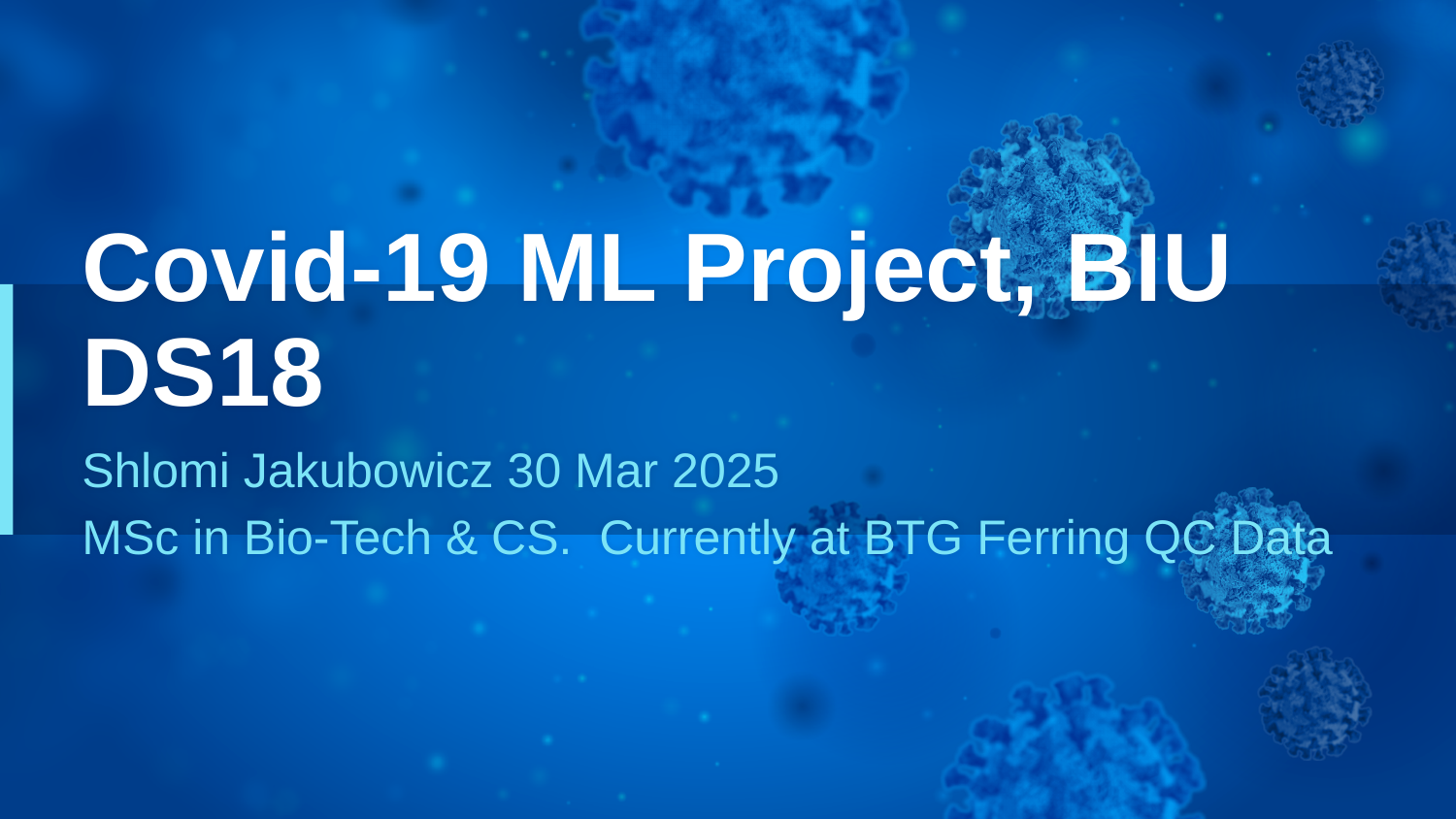

# Covid-19 ML Project, BIU DS18
Shlomi Jakubowicz 30 Mar 2025
MSc in Bio-Tech & CS.  Currently at BTG Ferring QC Data